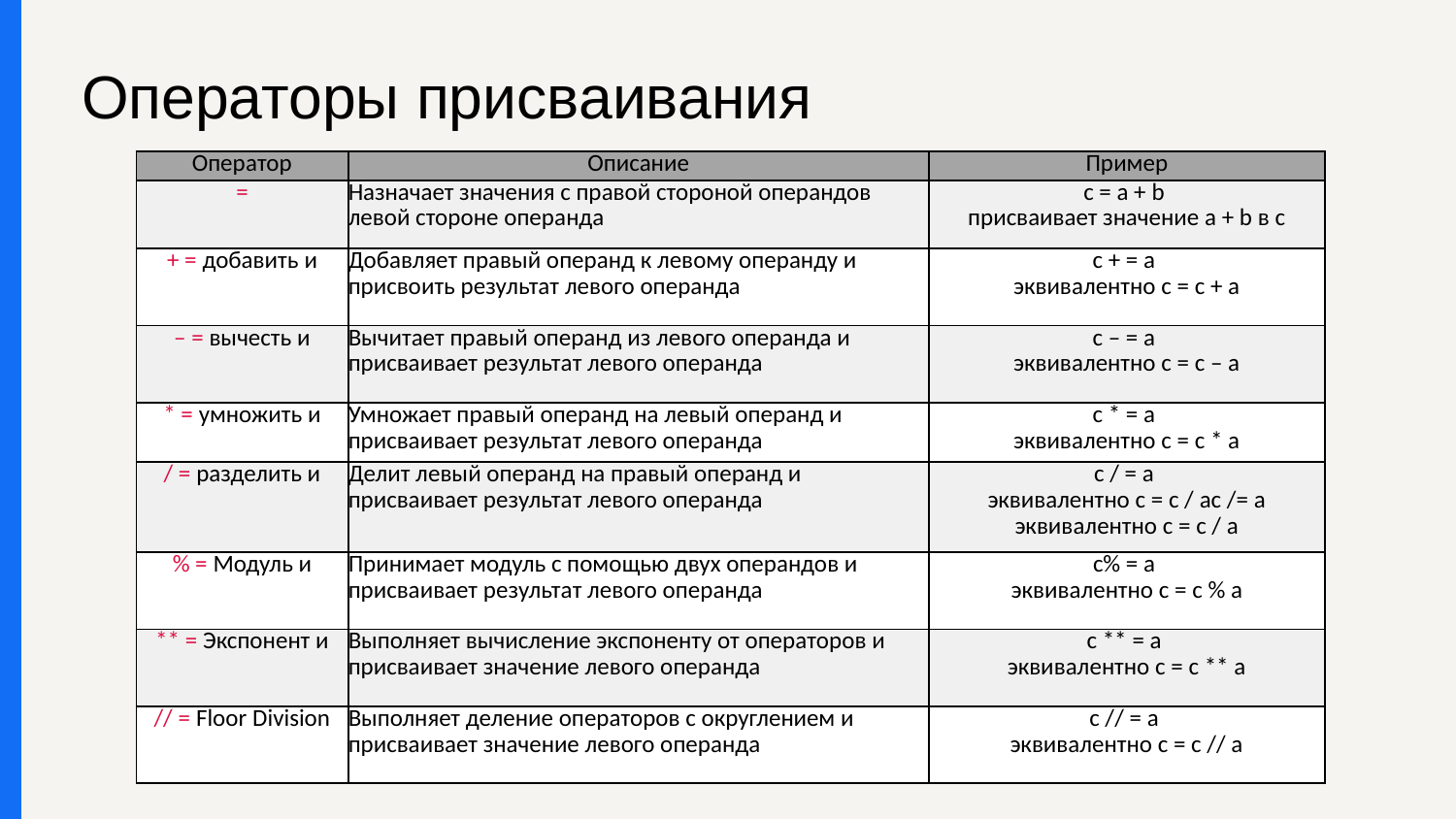

# Операторы присваивания
| Оператор | Описание | Пример |
| --- | --- | --- |
| = | Назначает значения с правой стороной операндов левой стороне операнда | с = а + b присваивает значение a + b в c |
| + = добавить и | Добавляет правый операнд к левому операнду и присвоить результат левого операнда | с + = а эквивалентно c = c + a |
| – = вычесть и | Вычитает правый операнд из левого операнда и присваивает результат левого операнда | с – = а эквивалентно c = c – a |
| \* = умножить и | Умножает правый операнд на левый операнд и присваивает результат левого операнда | с \* = а эквивалентно c = c \* a |
| / = разделить и | Делит левый операнд на правый операнд и присваивает результат левого операнда | с / = а эквивалентно c = c / ac /= a эквивалентно с = с / а |
| % = Модуль и | Принимает модуль с помощью двух операндов и присваивает результат левого операнда | c% = а эквивалентно c = c % a |
| \*\* = Экспонент и | Выполняет вычисление экспоненту от операторов и присваивает значение левого операнда | с \*\* = а эквивалентно c = c \*\* a |
| // = Floor Division | Выполняет деление операторов с округлением и присваивает значение левого операнда | с // = а эквивалентно c = c // a |